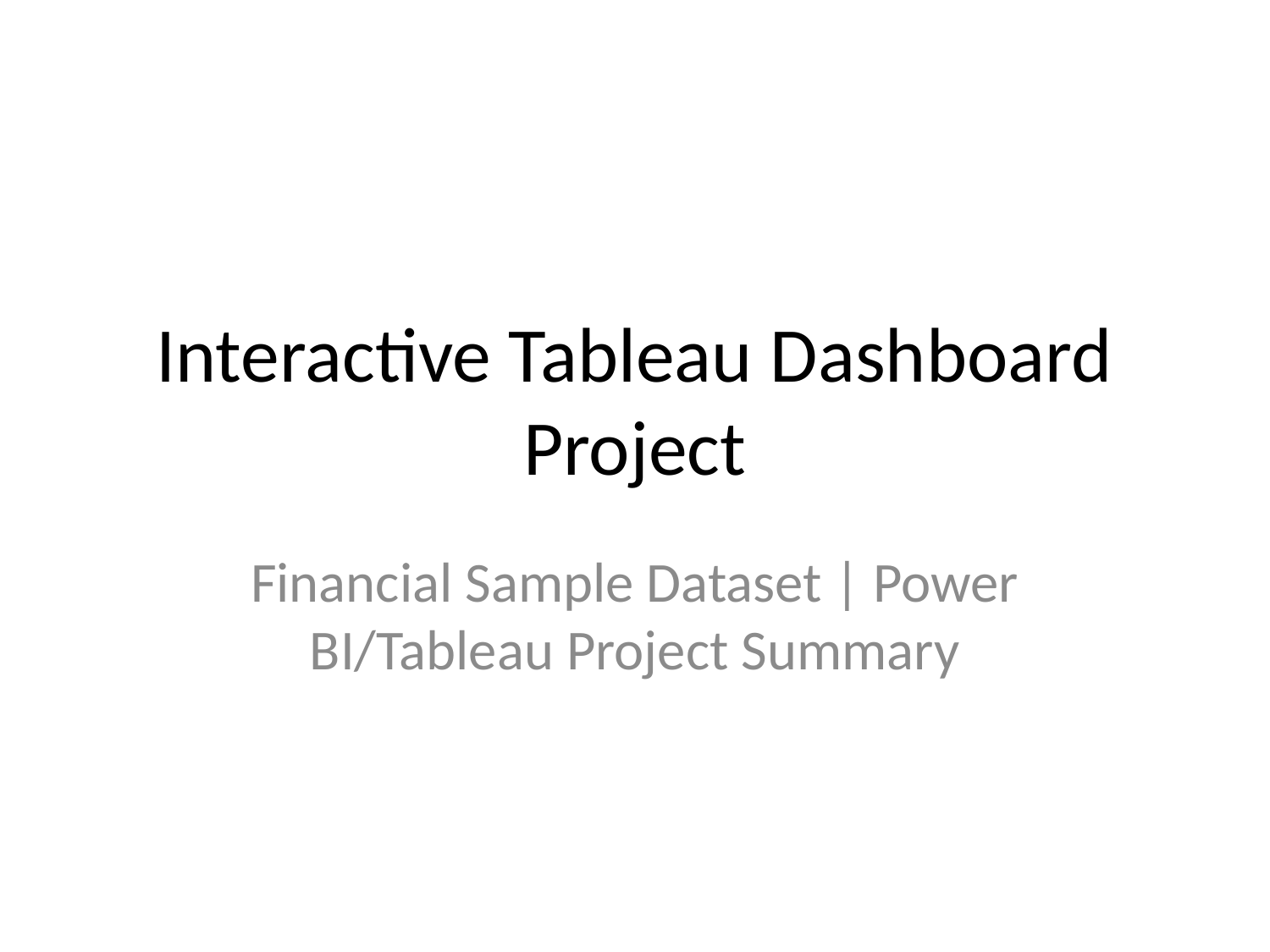

# Interactive Tableau Dashboard Project
Financial Sample Dataset | Power BI/Tableau Project Summary